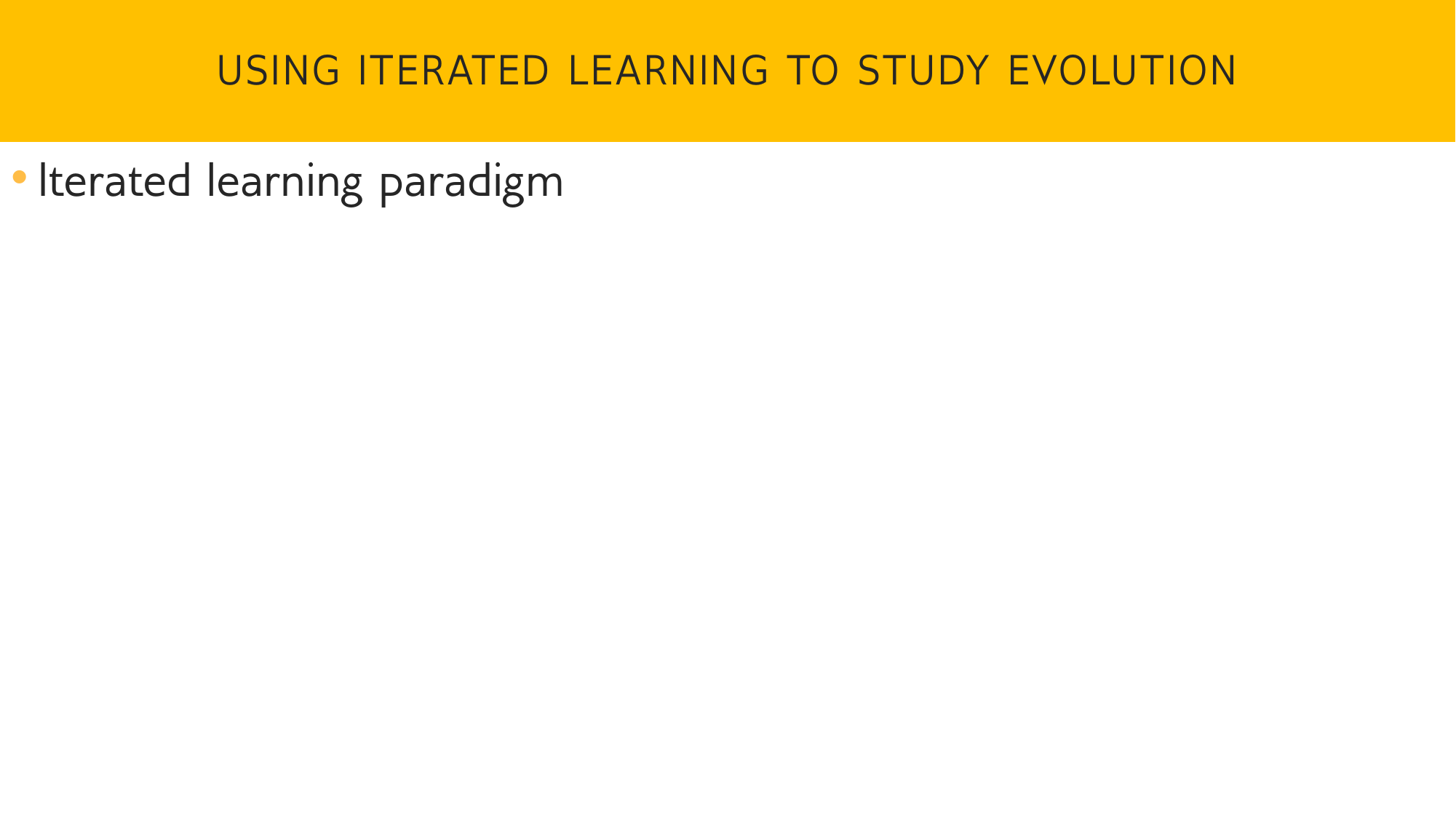

# Using iterated learning to study evolution
Iterated learning paradigm